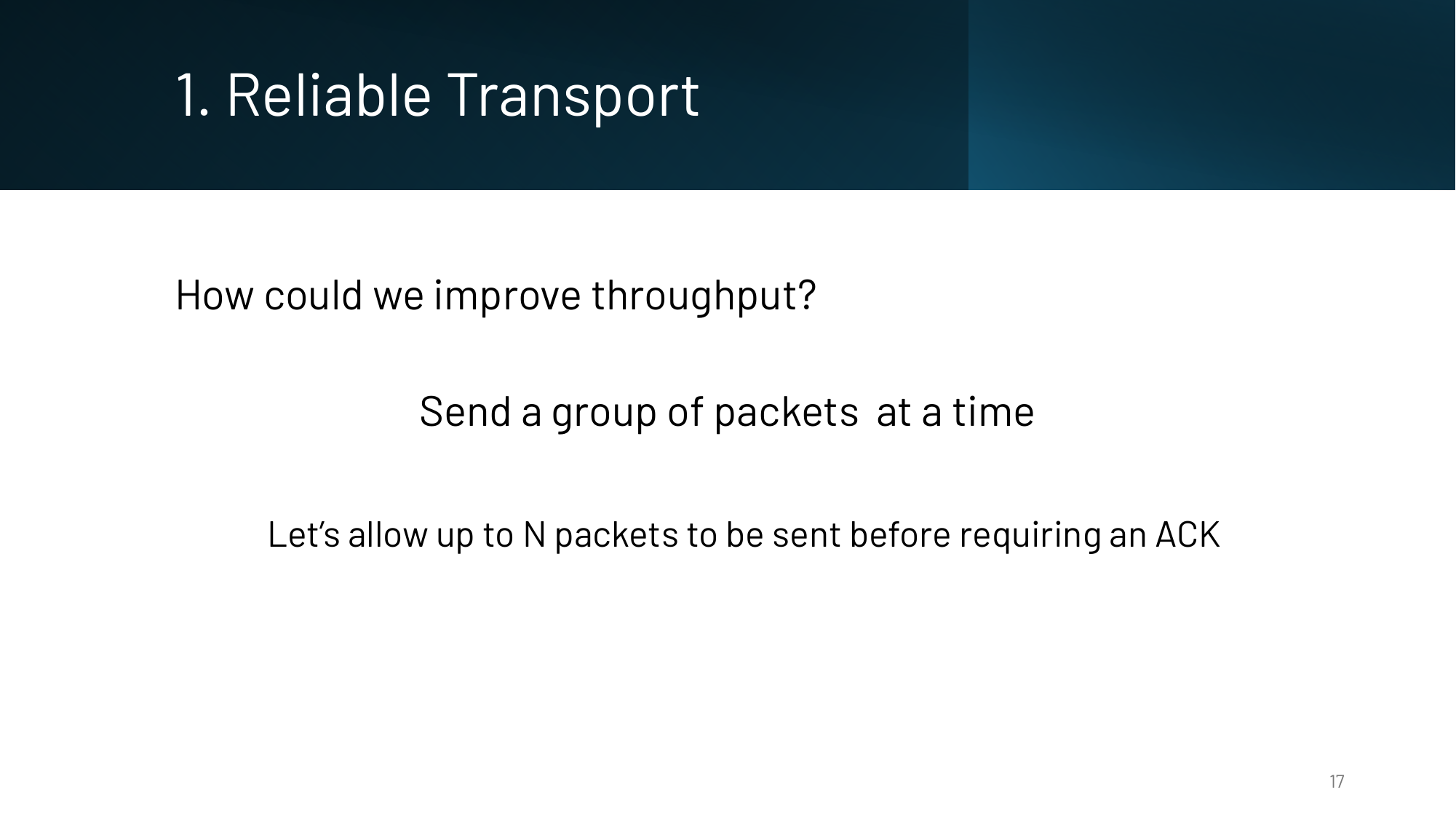

# 1. Reliable Transport
How could we improve throughput?

Send a group of packets  at a time
Let’s allow up to N packets to be sent before requiring an ACK
17